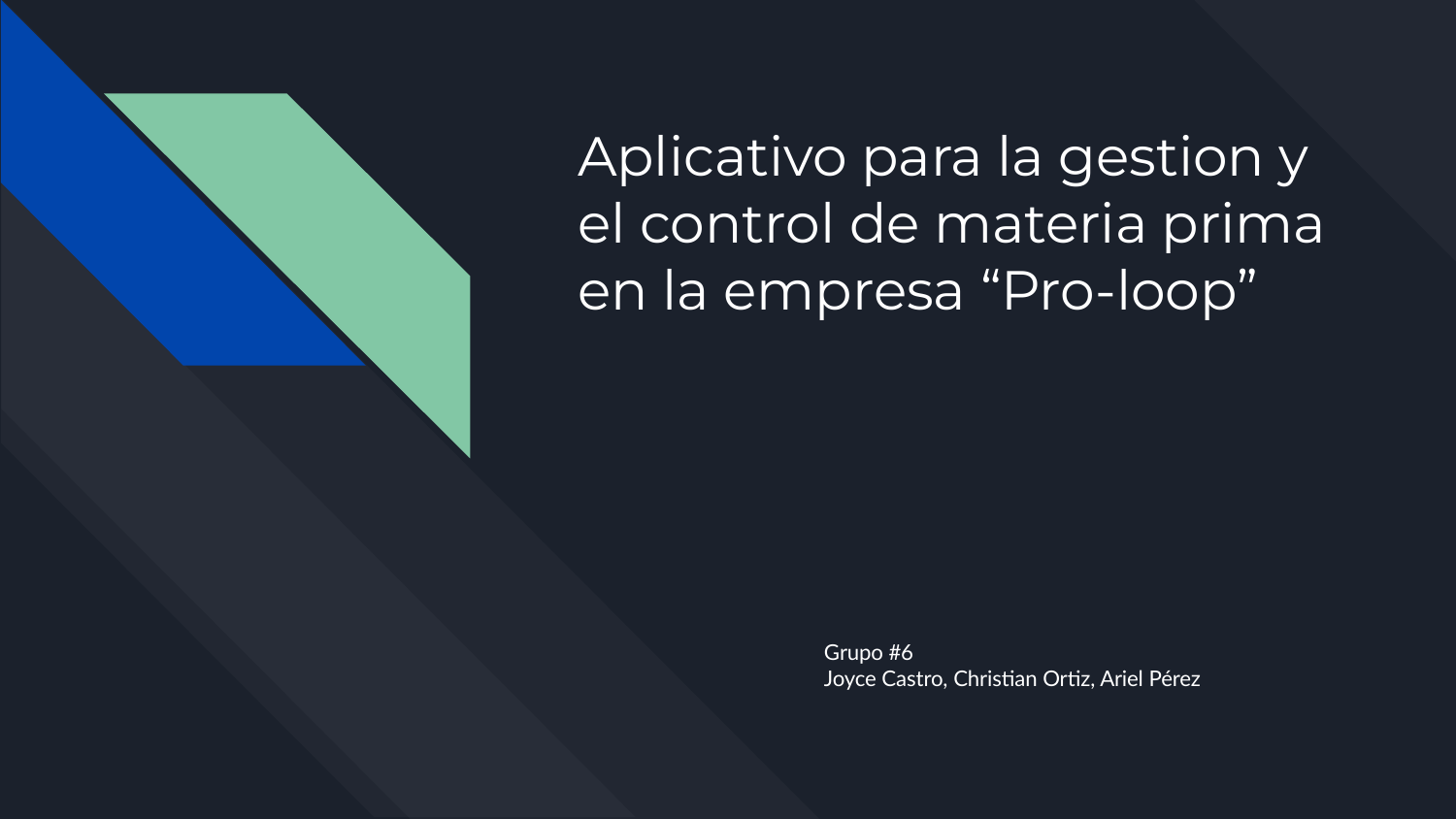

# Aplicativo para la gestion y el control de materia prima en la empresa “Pro-loop”
Grupo #6
Joyce Castro, Christian Ortiz, Ariel Pérez